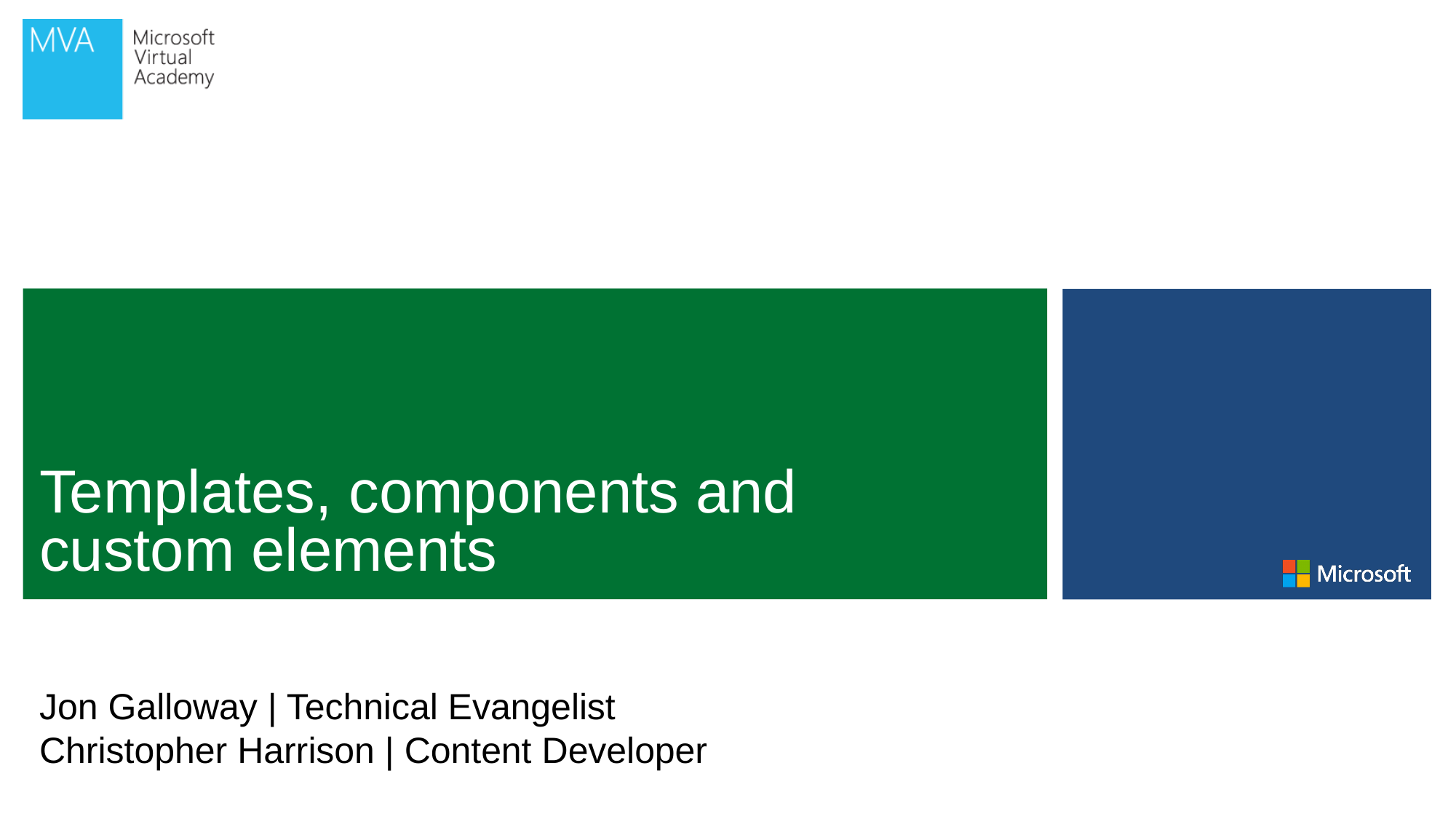

# Templates, components and custom elements
Jon Galloway | Technical Evangelist
Christopher Harrison | Content Developer